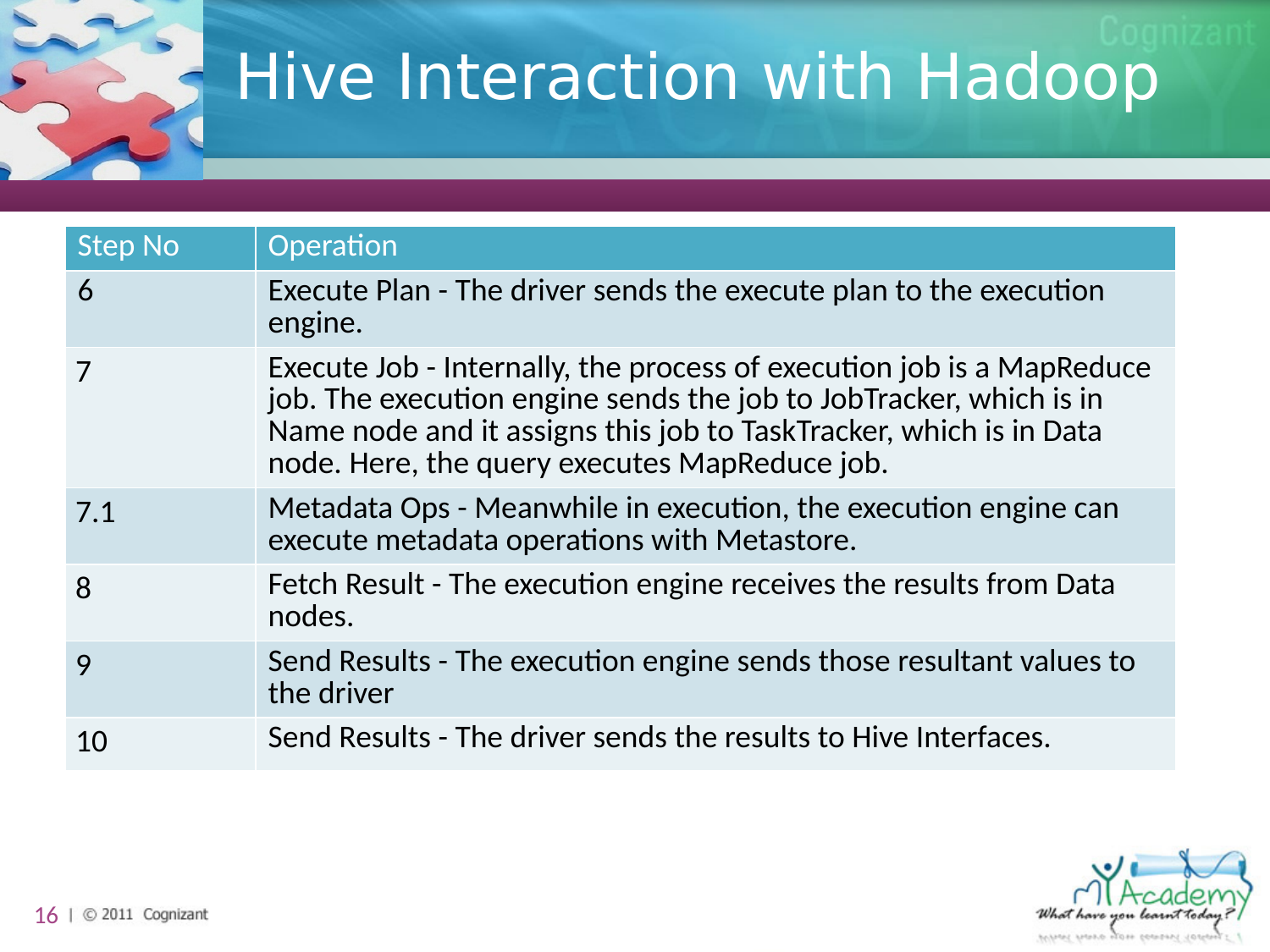

# Hive Interaction with Hadoop
| Step No | Operation |
| --- | --- |
| 6 | Execute Plan - The driver sends the execute plan to the execution engine. |
| 7 | Execute Job - Internally, the process of execution job is a MapReduce job. The execution engine sends the job to JobTracker, which is in Name node and it assigns this job to TaskTracker, which is in Data node. Here, the query executes MapReduce job. |
| 7.1 | Metadata Ops - Meanwhile in execution, the execution engine can execute metadata operations with Metastore. |
| 8 | Fetch Result - The execution engine receives the results from Data nodes. |
| 9 | Send Results - The execution engine sends those resultant values to the driver |
| 10 | Send Results - The driver sends the results to Hive Interfaces. |
16